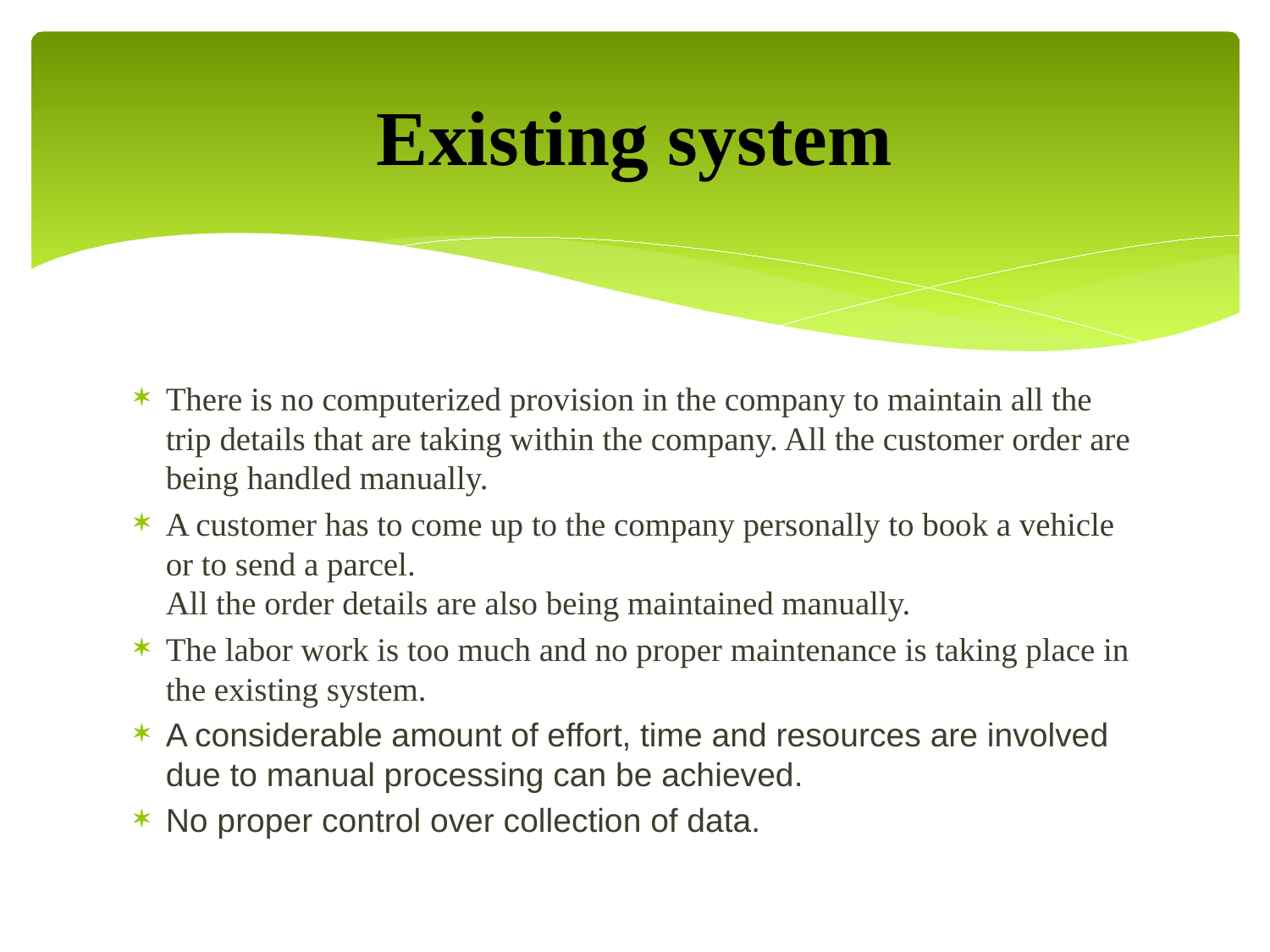

# Existing system
There is no computerized provision in the company to maintain all the trip details that are taking within the company. All the customer order are being handled manually.
A customer has to come up to the company personally to book a vehicle or to send a parcel.
All the order details are also being maintained manually.
The labor work is too much and no proper maintenance is taking place in the existing system.
A considerable amount of effort, time and resources are involved due to manual processing can be achieved.
No proper control over collection of data.